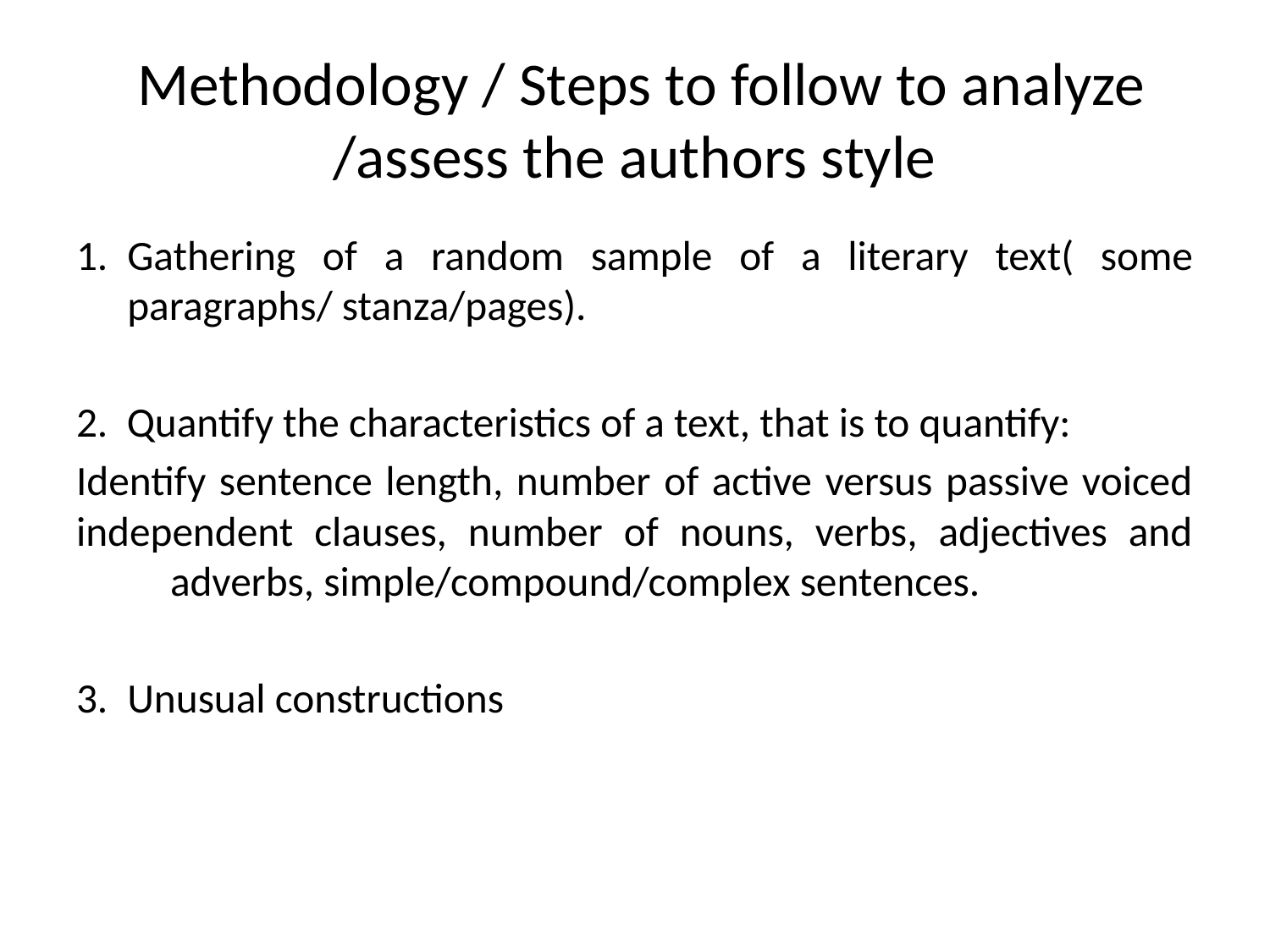

# Methodology / Steps to follow to analyze /assess the authors style
Gathering of a random sample of a literary text( some paragraphs/ stanza/pages).

2.  Quantify the characteristics of a text, that is to quantify:
Identify sentence length, number of active versus passive voiced independent clauses, number of nouns, verbs, adjectives and 	adverbs, simple/compound/complex sentences.

Unusual constructions